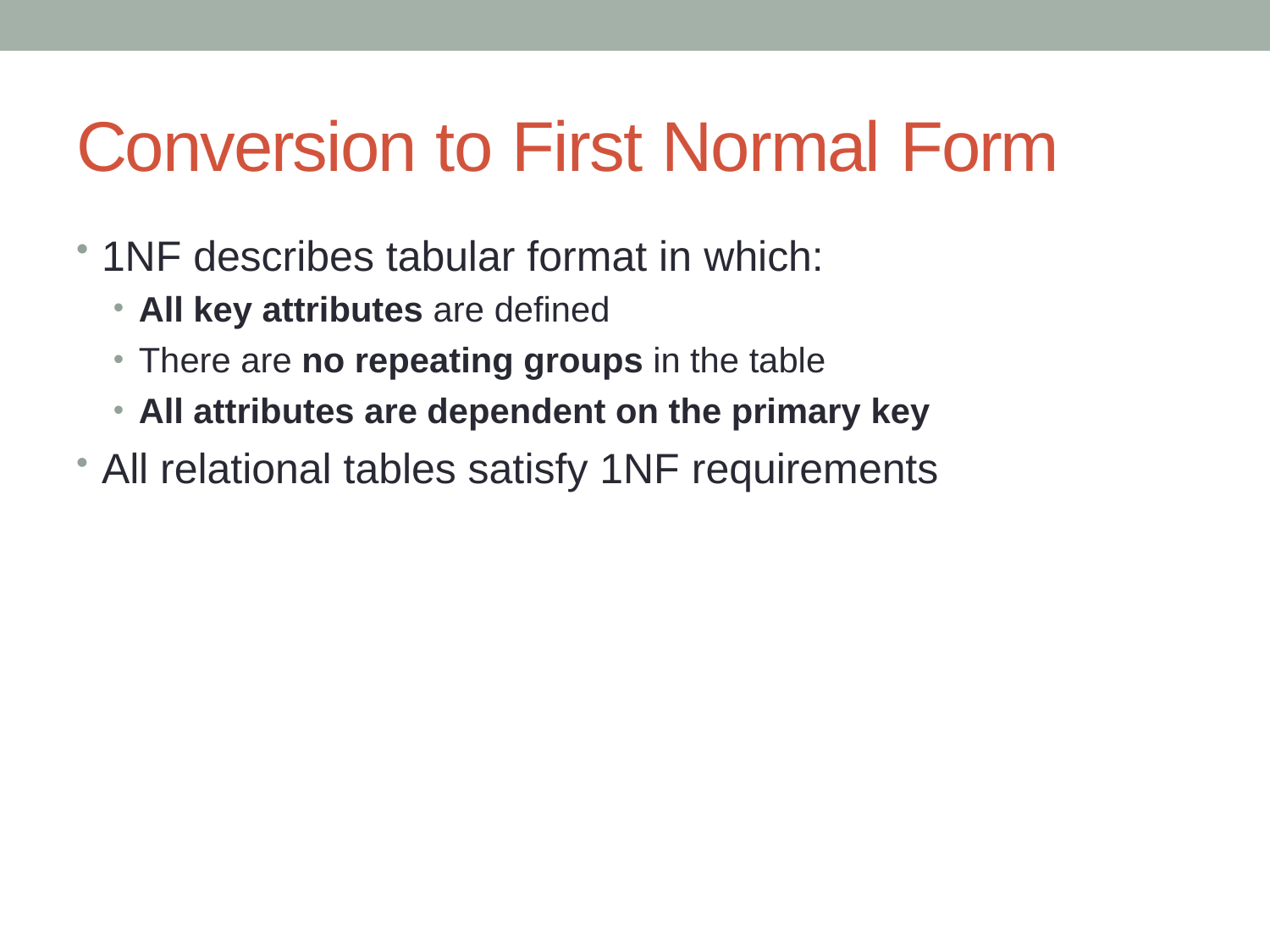

# Conversion to First Normal Form
1NF describes tabular format in which:
All key attributes are defined
There are no repeating groups in the table
All attributes are dependent on the primary key
All relational tables satisfy 1NF requirements